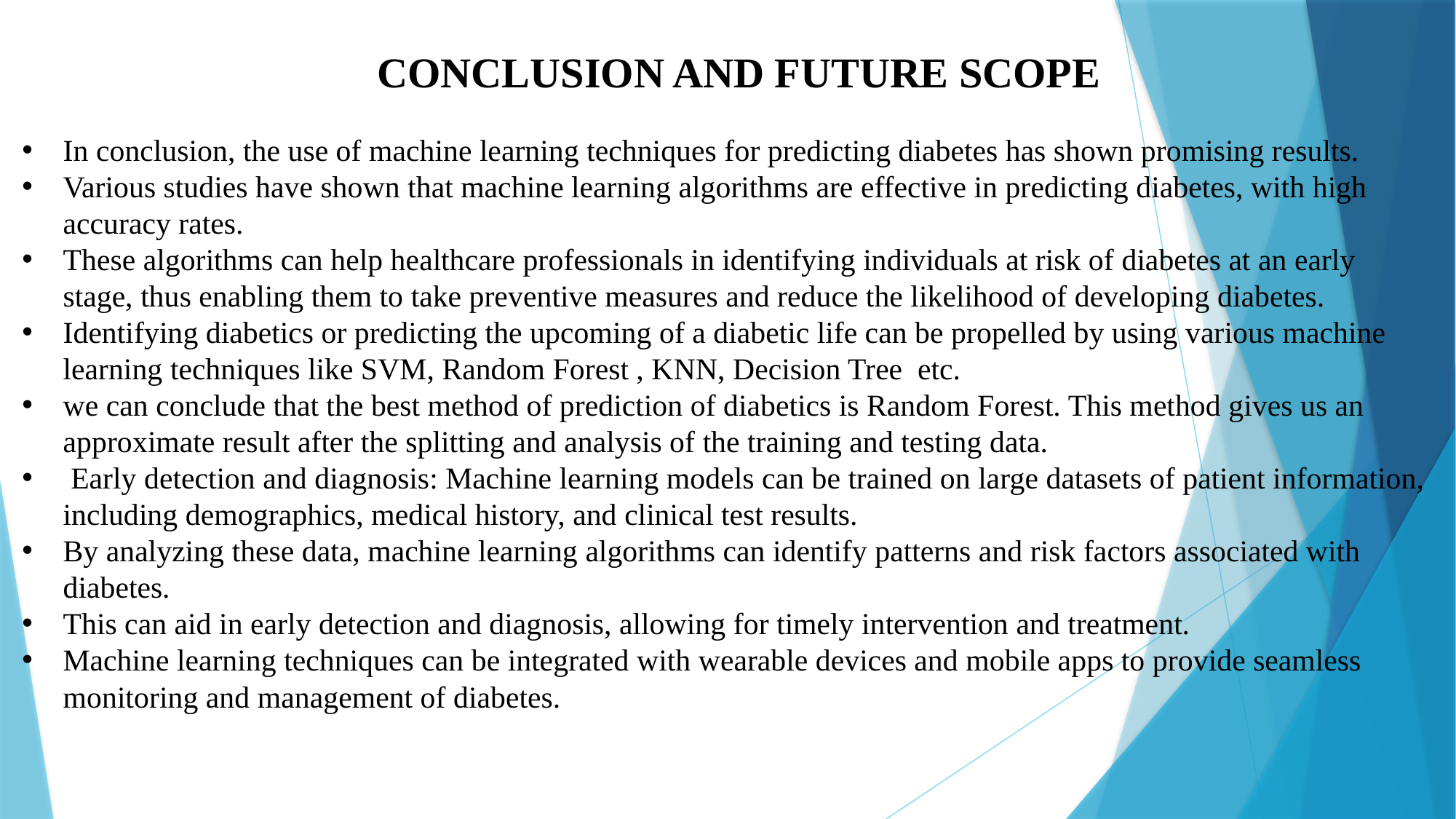

CONCLUSION AND FUTURE SCOPE
In conclusion, the use of machine learning techniques for predicting diabetes has shown promising results.
Various studies have shown that machine learning algorithms are effective in predicting diabetes, with high accuracy rates.
These algorithms can help healthcare professionals in identifying individuals at risk of diabetes at an early stage, thus enabling them to take preventive measures and reduce the likelihood of developing diabetes.
Identifying diabetics or predicting the upcoming of a diabetic life can be propelled by using various machine learning techniques like SVM, Random Forest , KNN, Decision Tree  etc.
we can conclude that the best method of prediction of diabetics is Random Forest. This method gives us an approximate result after the splitting and analysis of the training and testing data.
 Early detection and diagnosis: Machine learning models can be trained on large datasets of patient information, including demographics, medical history, and clinical test results.
By analyzing these data, machine learning algorithms can identify patterns and risk factors associated with diabetes.
This can aid in early detection and diagnosis, allowing for timely intervention and treatment.
Machine learning techniques can be integrated with wearable devices and mobile apps to provide seamless monitoring and management of diabetes.